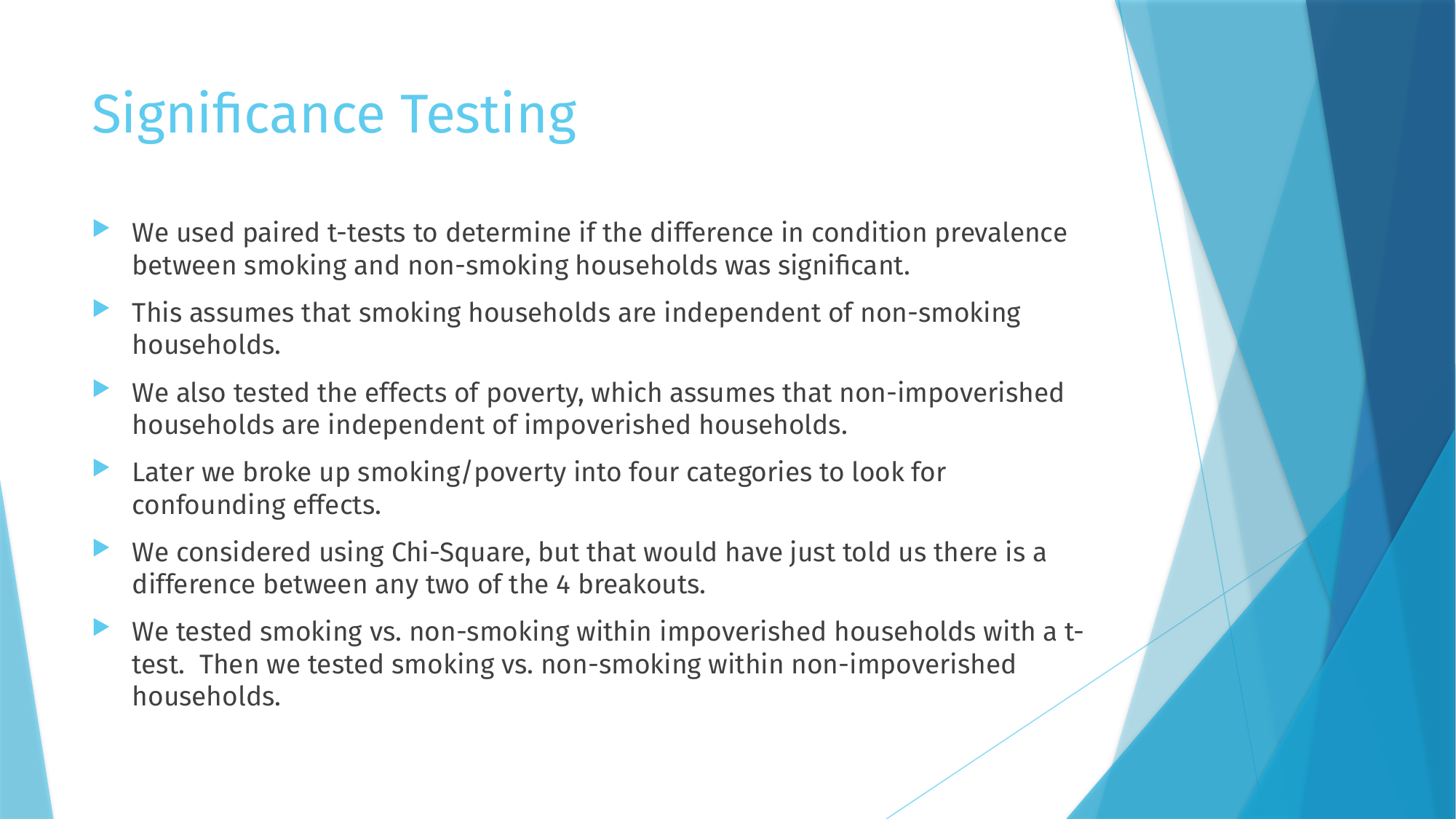

# Significance Testing
We used paired t-tests to determine if the difference in condition prevalence between smoking and non-smoking households was significant.
This assumes that smoking households are independent of non-smoking households.
We also tested the effects of poverty, which assumes that non-impoverished households are independent of impoverished households.
Later we broke up smoking/poverty into four categories to look for confounding effects.
We considered using Chi-Square, but that would have just told us there is a difference between any two of the 4 breakouts.
We tested smoking vs. non-smoking within impoverished households with a t-test.  Then we tested smoking vs. non-smoking within non-impoverished households.